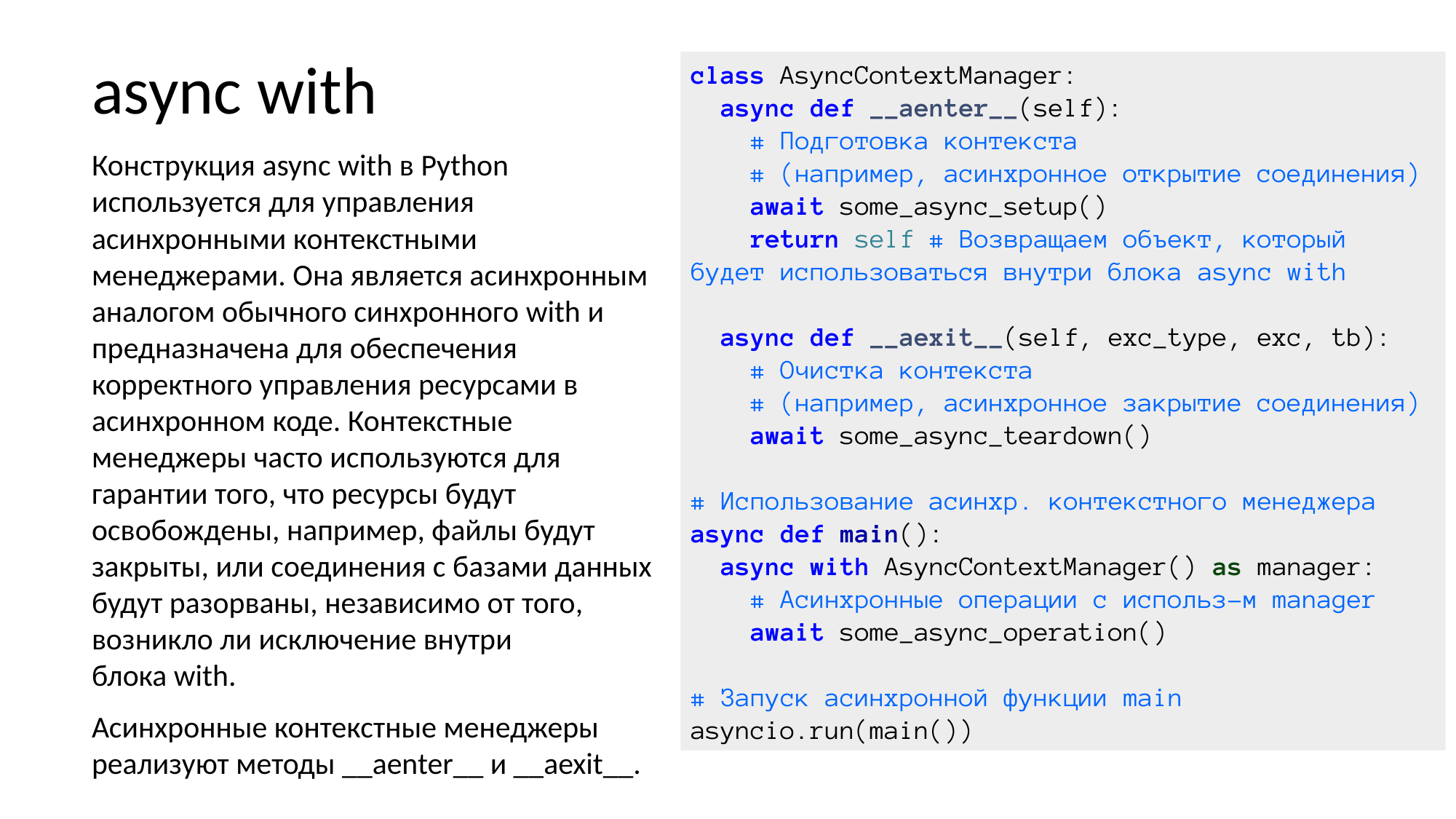

# async with
class AsyncContextManager:
  async def __aenter__(self):
    # Подготовка контекста
    # (например, асинхронное открытие соединения)
    await some_async_setup()
    return self # Возвращаем объект, который будет использоваться внутри блока async with
  async def __aexit__(self, exc_type, exc, tb):
    # Очистка контекста
    # (например, асинхронное закрытие соединения)
    await some_async_teardown()
# Использование асинхр. контекстного менеджера
async def main():
  async with AsyncContextManager() as manager:
    # Асинхронные операции с использ-м manager
    await some_async_operation()
# Запуск асинхронной функции main
asyncio.run(main())
Конструкция async with в Python используется для управления асинхронными контекстными менеджерами. Она является асинхронным аналогом обычного синхронного with и предназначена для обеспечения корректного управления ресурсами в асинхронном коде. Контекстные менеджеры часто используются для гарантии того, что ресурсы будут освобождены, например, файлы будут закрыты, или соединения с базами данных будут разорваны, независимо от того, возникло ли исключение внутри блока with.
Асинхронные контекстные менеджеры реализуют методы __aenter__ и __aexit__.